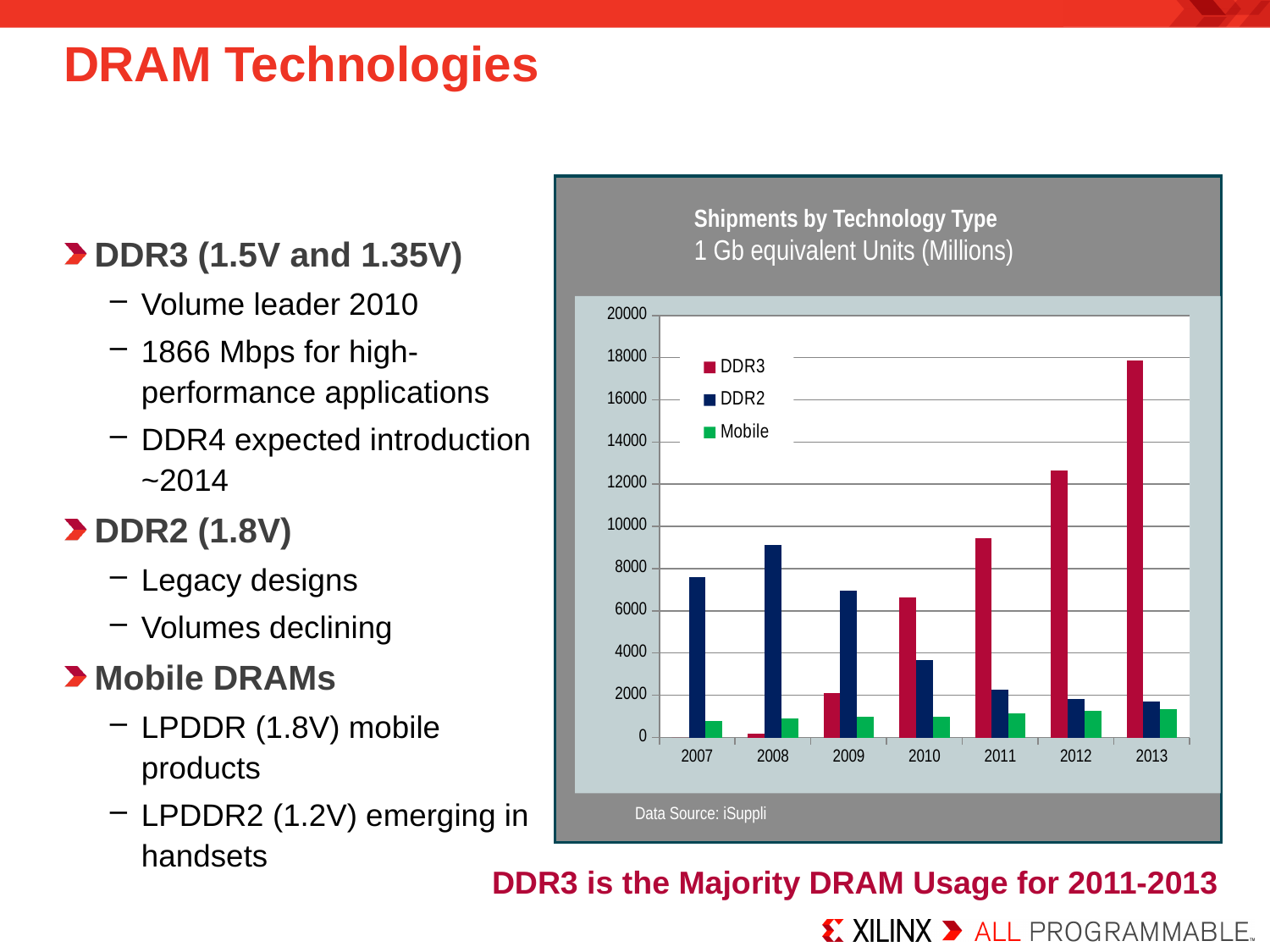

# DRAM Technologies

Shipments by Technology Type
1 Gb equivalent Units (Millions)

DDR3 (1.5V and 1.35V)
Volume leader 2010
1866 Mbps for high-performance applications
DDR4 expected introduction ~2014
DDR2 (1.8V)
Legacy designs
Volumes declining
Mobile DRAMs
LPDDR (1.8V) mobile products
LPDDR2 (1.2V) emerging in handsets

### Chart

| Category | DDR3 | DDR2 | Mobile |
|---|---|---|---|
| 2007 | 0.0 | 7608.5 | 777.0 |
| 2008 | 182.85000000000107 | 9139.459999999643 | 903.0 |
| 2009 | 2087.538741031916 | 6955.751493024332 | 987.3682633026175 |
| 2010 | 6648.363847686371 | 3672.713055312378 | 981.1305732113105 |
| 2011 | 9461.371323619487 | 2257.7358548238553 | 1149.2741634138808 |
| 2012 | 12646.85661755322 | 1843.19605024061 | 1244.9391393784294 |
| 2013 | 17852.290124779625 | 1701.1629904959348 | 1335.2934113981598 |
Data Source: iSuppli
DDR3 is the Majority DRAM Usage for 2011-2013